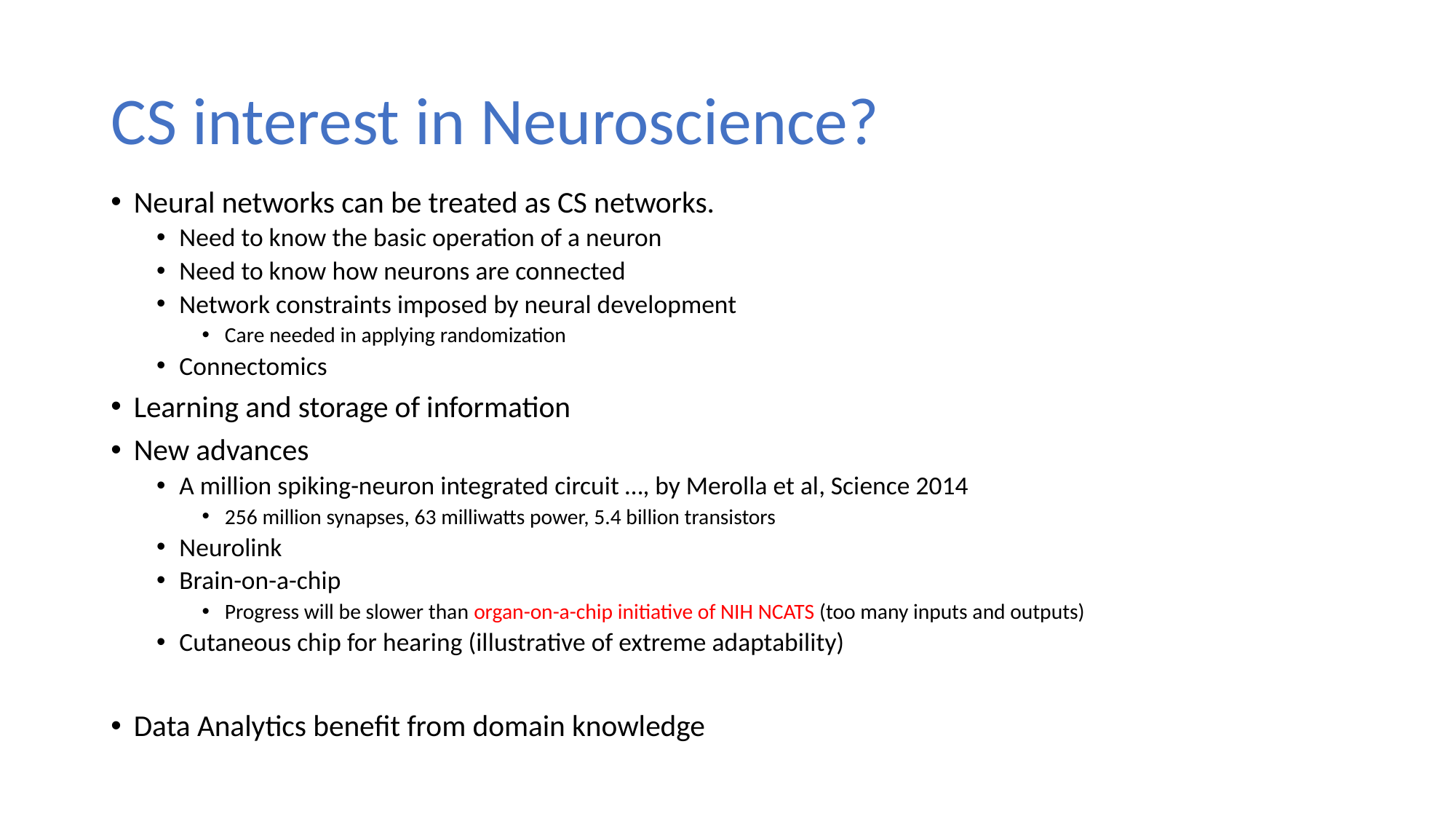

# CS interest in Neuroscience?
Neural networks can be treated as CS networks.
Need to know the basic operation of a neuron
Need to know how neurons are connected
Network constraints imposed by neural development
Care needed in applying randomization
Connectomics
Learning and storage of information
New advances
A million spiking-neuron integrated circuit …, by Merolla et al, Science 2014
256 million synapses, 63 milliwatts power, 5.4 billion transistors
Neurolink
Brain-on-a-chip
Progress will be slower than organ-on-a-chip initiative of NIH NCATS (too many inputs and outputs)
Cutaneous chip for hearing (illustrative of extreme adaptability)

Data Analytics benefit from domain knowledge